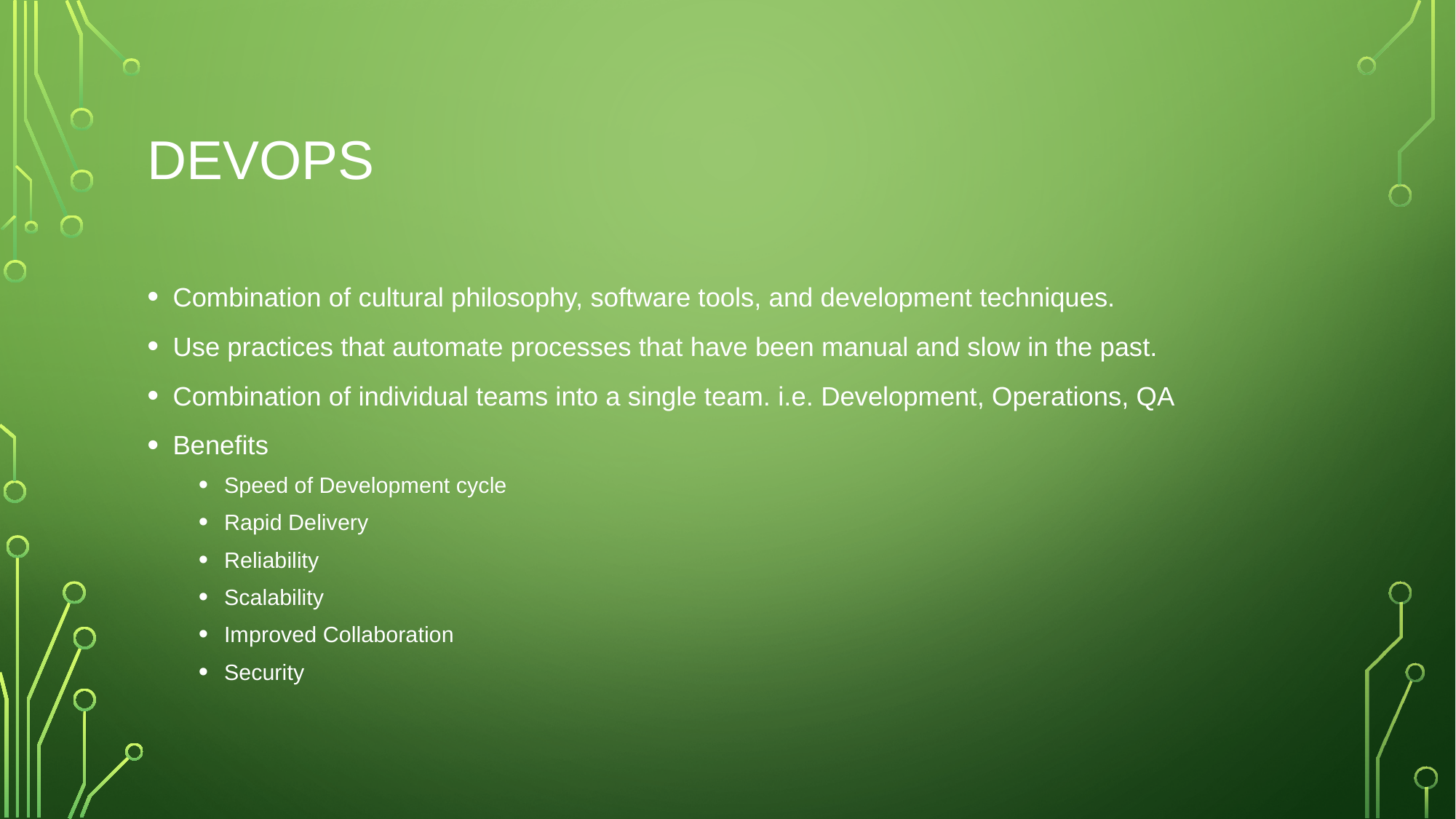

# DevOps
Combination of cultural philosophy, software tools, and development techniques.
Use practices that automate processes that have been manual and slow in the past.
Combination of individual teams into a single team. i.e. Development, Operations, QA
Benefits
Speed of Development cycle
Rapid Delivery
Reliability
Scalability
Improved Collaboration
Security